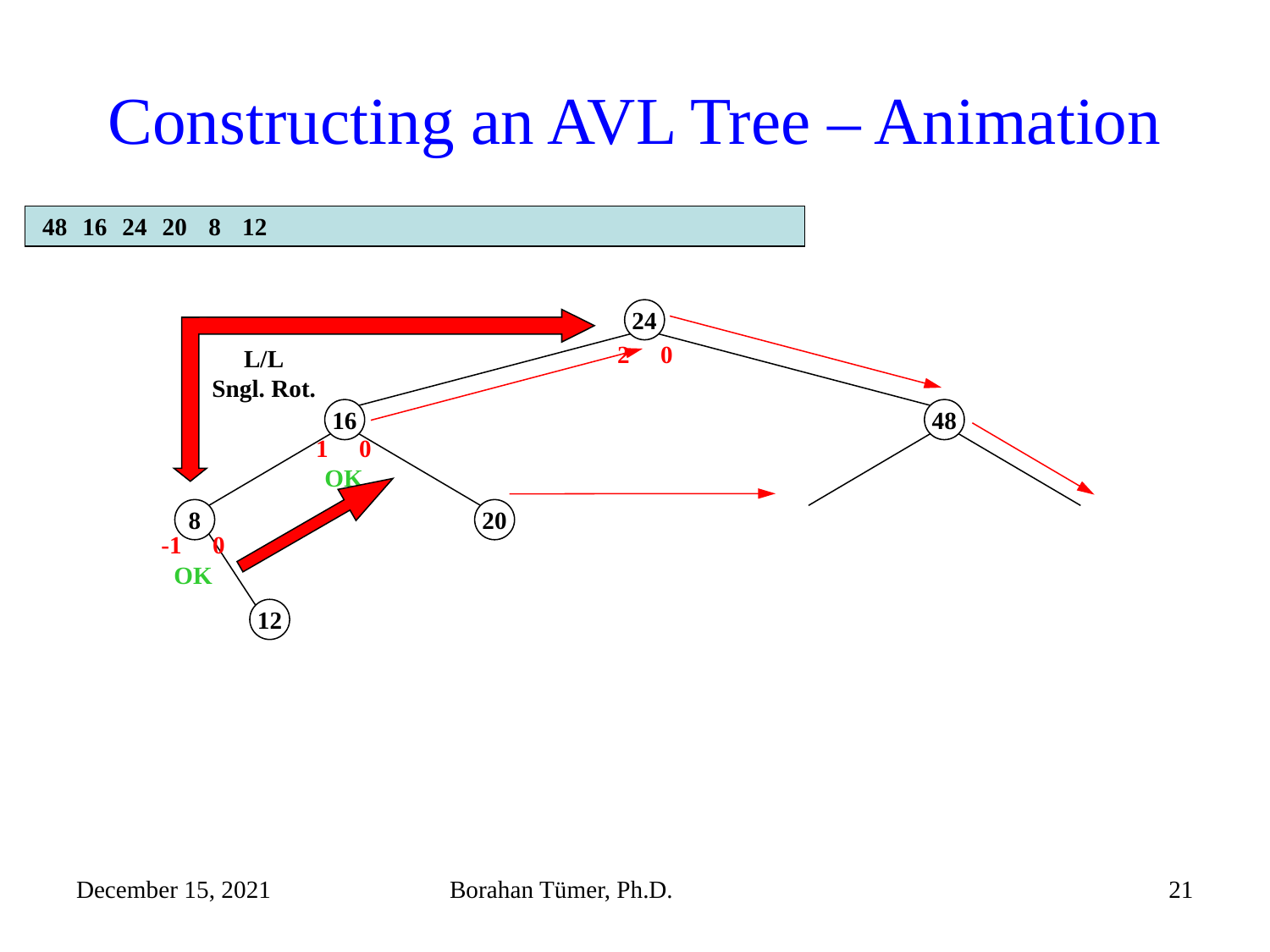

# Constructing an AVL Tree – Animation
20
8
12

48
16
24
24

2     0
L/L
Sngl. Rot.
16
48
1     0
OK
8
20

-1     0
OK
12
December 15, 2021
Borahan Tümer, Ph.D.
21